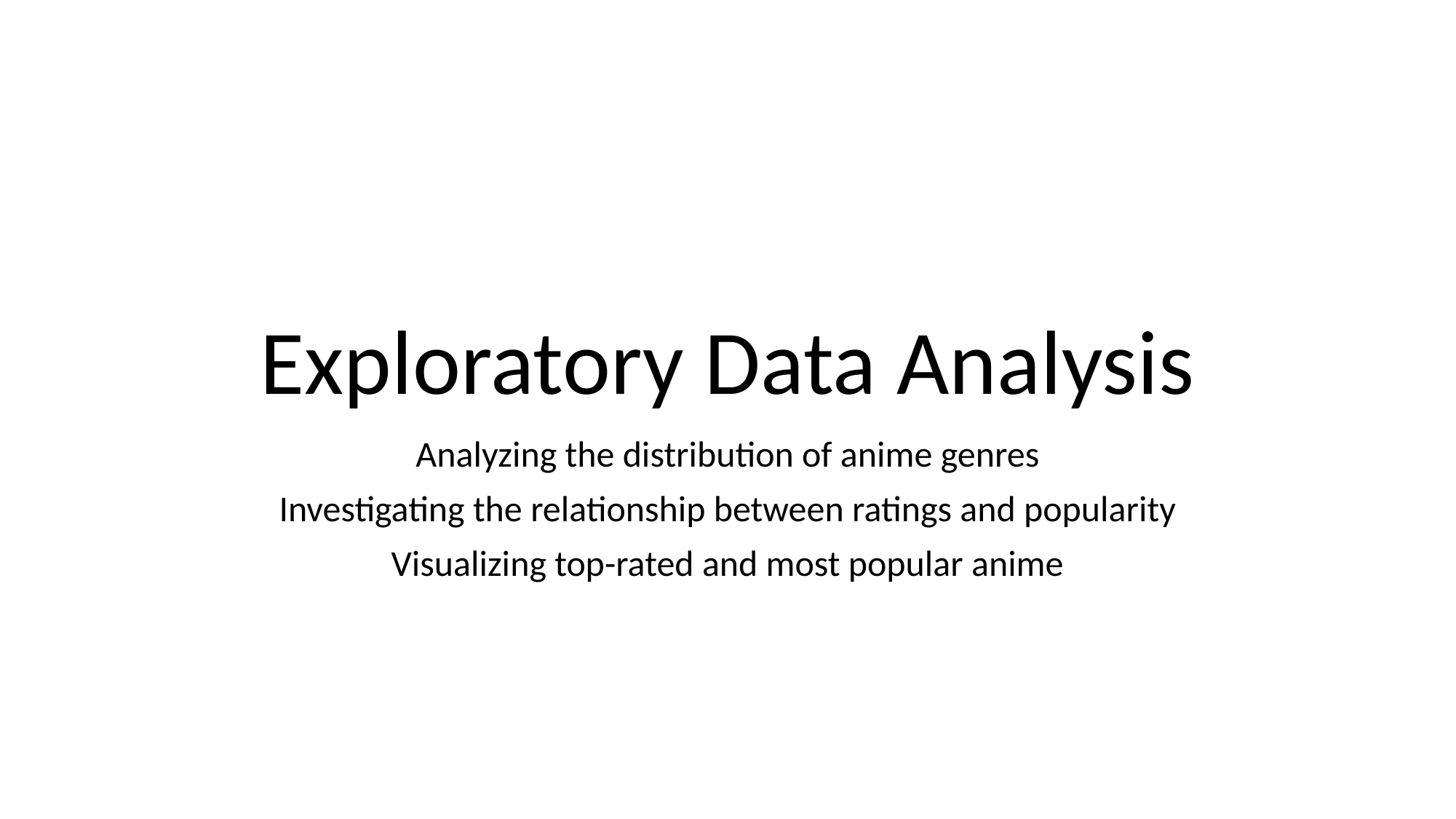

# Exploratory Data Analysis
Analyzing the distribution of anime genres
Investigating the relationship between ratings and popularity
Visualizing top-rated and most popular anime